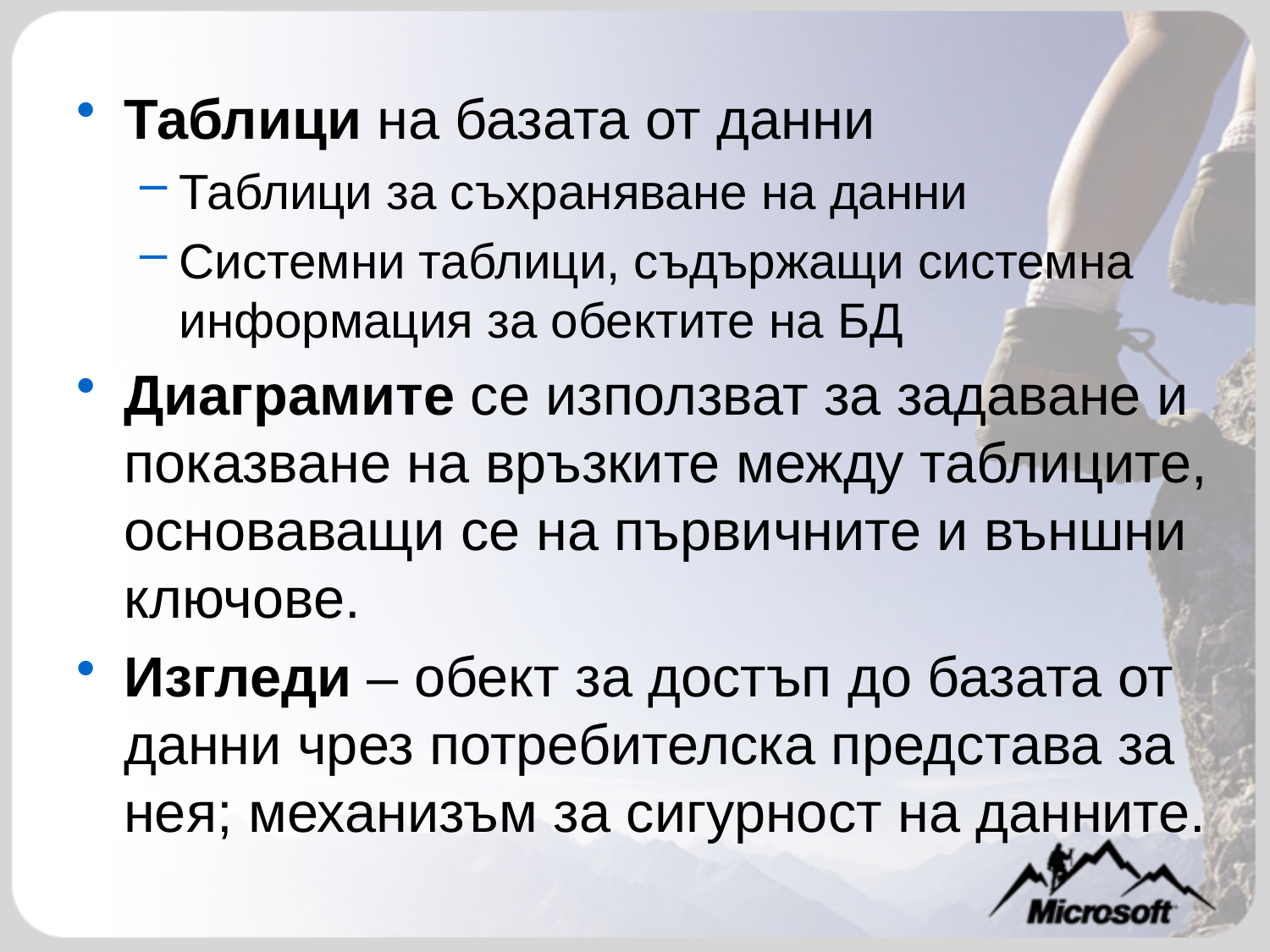

#
Таблици на базата от данни
Таблици за съхраняване на данни
Системни таблици, съдържащи системна информация за обектите на БД
Диаграмите се използват за задаване и показване на връзките между таблиците, основаващи се на първичните и външни ключове.
Изгледи – обект за достъп до базата от данни чрез потребителска представа за нея; механизъм за сигурност на данните.